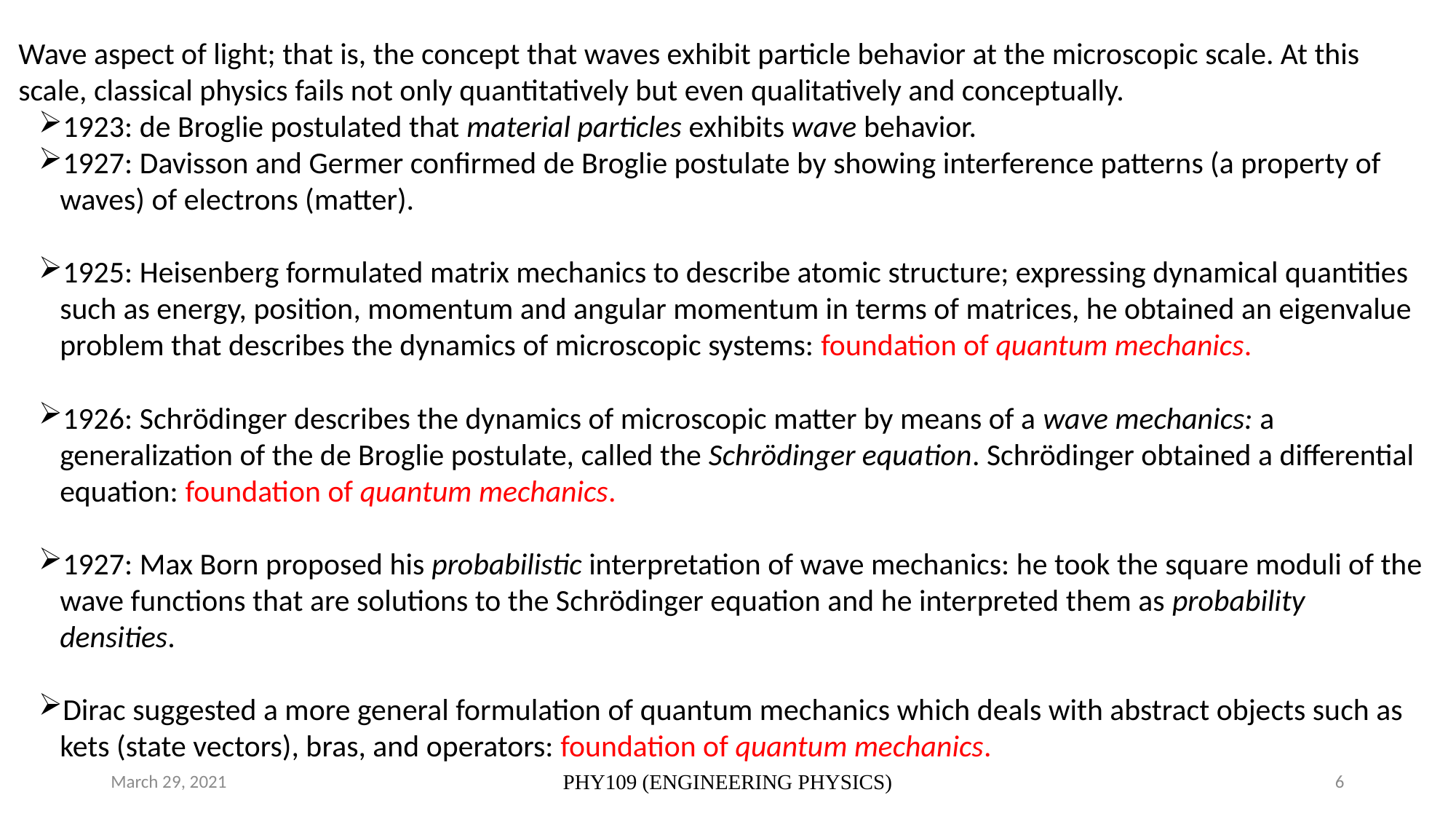

Wave aspect of light; that is, the concept that waves exhibit particle behavior at the microscopic scale. At this scale, classical physics fails not only quantitatively but even qualitatively and conceptually.
1923: de Broglie postulated that material particles exhibits wave behavior.
1927: Davisson and Germer confirmed de Broglie postulate by showing interference patterns (a property of waves) of electrons (matter).

1925: Heisenberg formulated matrix mechanics to describe atomic structure; expressing dynamical quantities such as energy, position, momentum and angular momentum in terms of matrices, he obtained an eigenvalue problem that describes the dynamics of microscopic systems: foundation of quantum mechanics.

1926: Schrödinger describes the dynamics of microscopic matter by means of a wave mechanics: a generalization of the de Broglie postulate, called the Schrödinger equation. Schrödinger obtained a differential equation: foundation of quantum mechanics.

1927: Max Born proposed his probabilistic interpretation of wave mechanics: he took the square moduli of the wave functions that are solutions to the Schrödinger equation and he interpreted them as probability densities.

Dirac suggested a more general formulation of quantum mechanics which deals with abstract objects such as kets (state vectors), bras, and operators: foundation of quantum mechanics.
March 29, 2021
PHY109 (ENGINEERING PHYSICS)
6